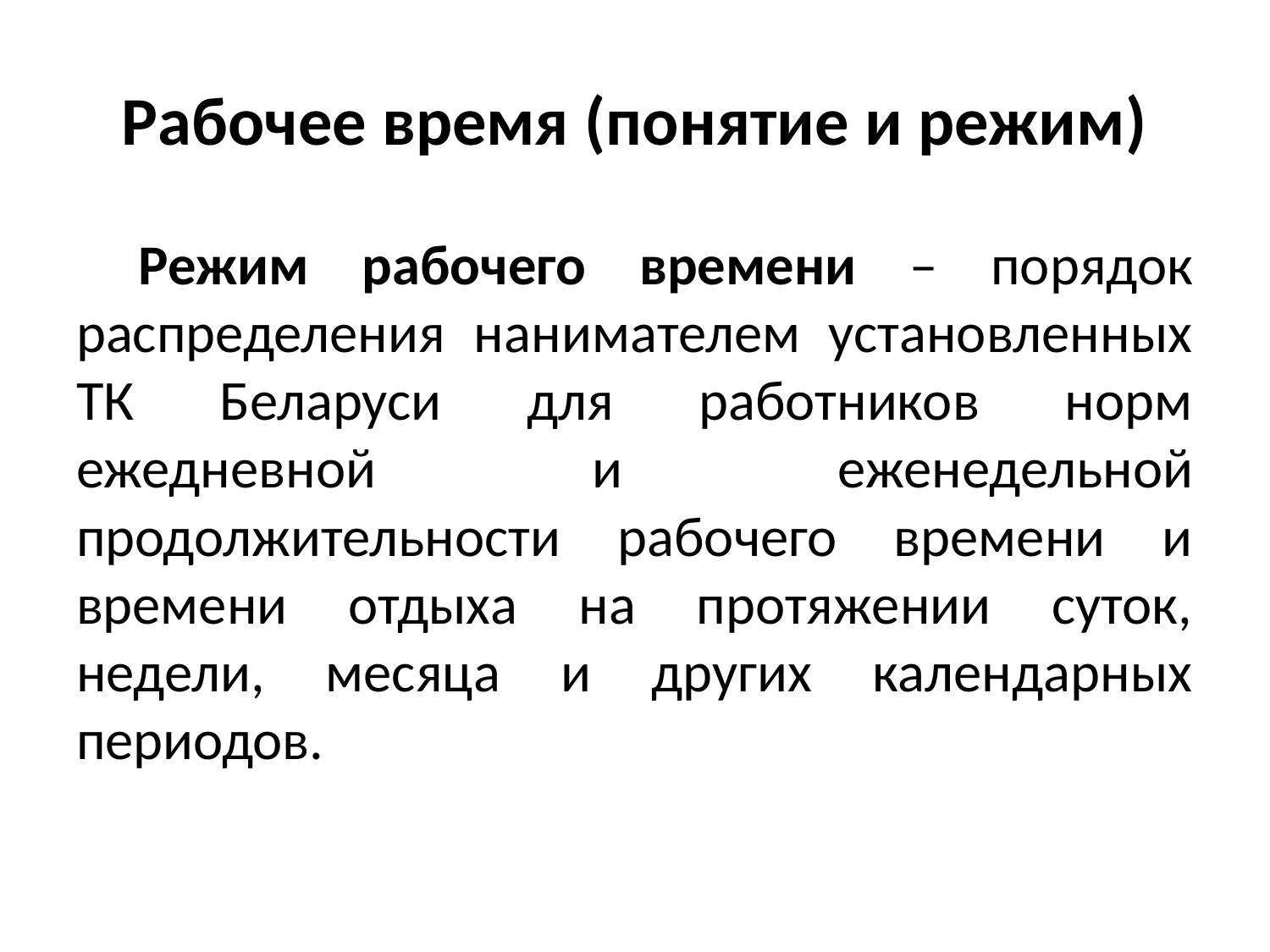

# Рабочее время (понятие и режим)
Режим рабочего времени – порядок распределения нанимателем установленных ТК Беларуси для работников норм ежедневной и еженедельной продолжительности рабочего времени и времени отдыха на протяжении суток, недели, месяца и других календарных периодов.